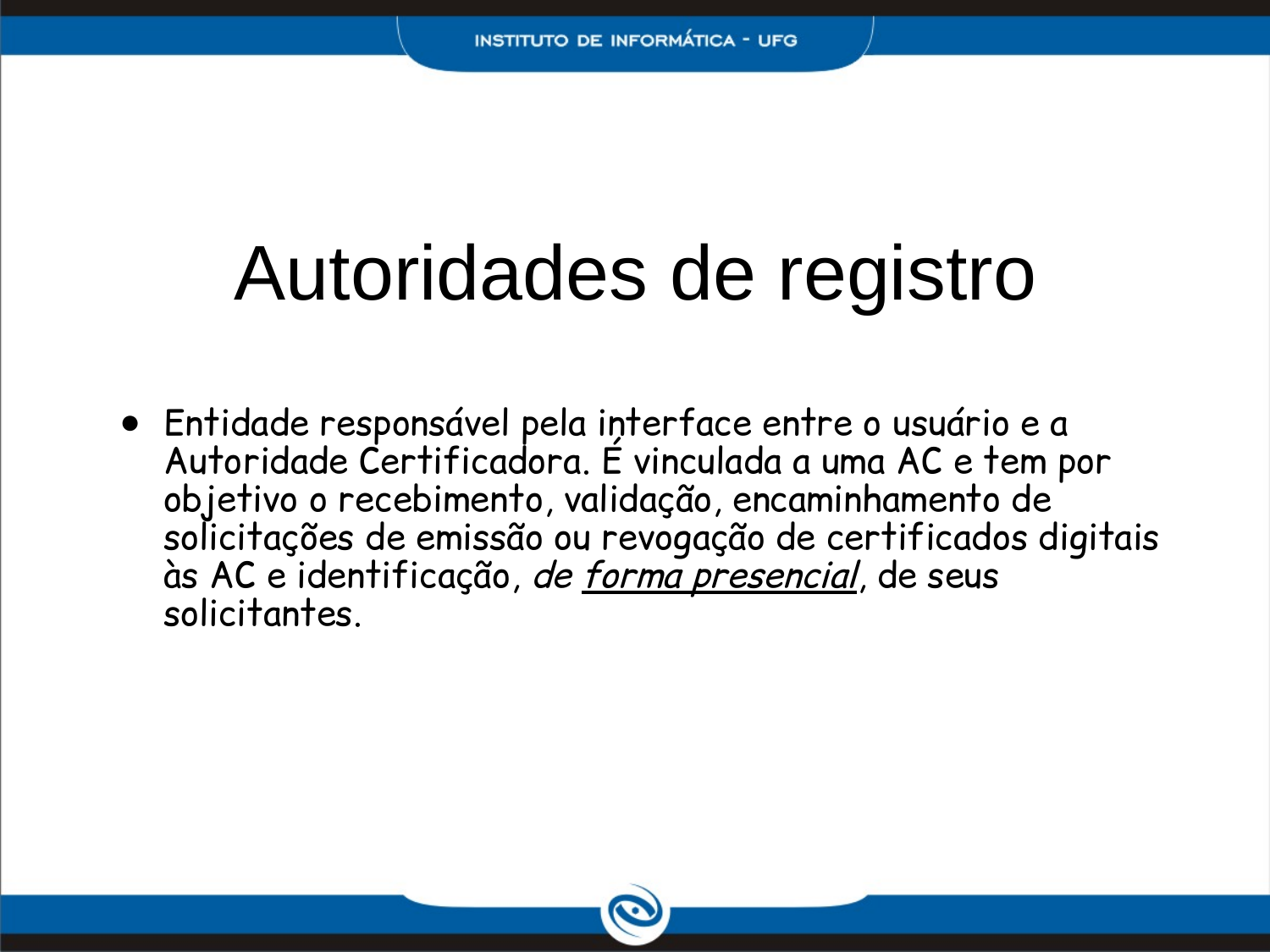

# Autoridades de registro
Entidade responsável pela interface entre o usuário e a Autoridade Certificadora. É vinculada a uma AC e tem por objetivo o recebimento, validação, encaminhamento de solicitações de emissão ou revogação de certificados digitais às AC e identificação, de forma presencial, de seus solicitantes.